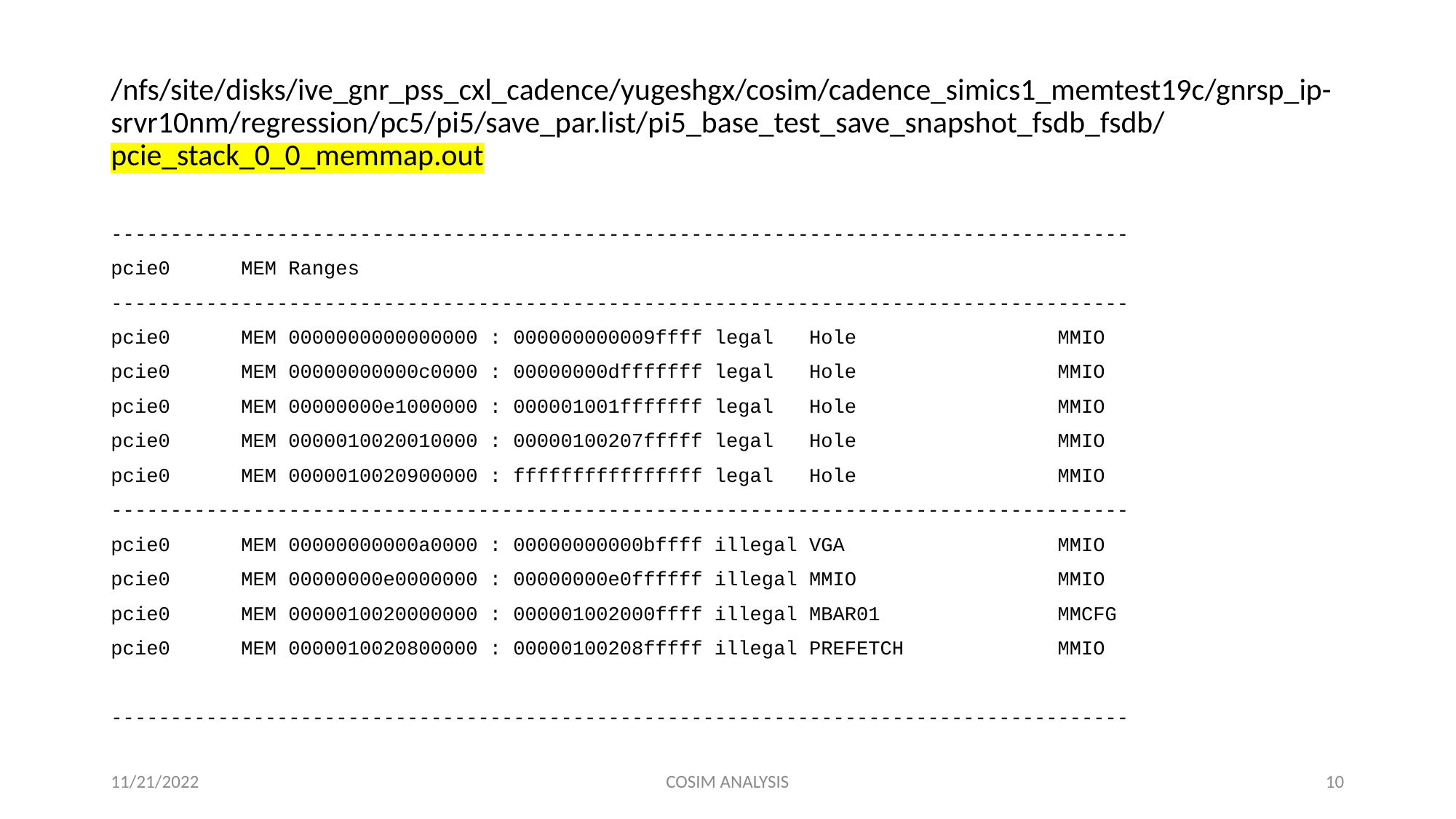

# /nfs/site/disks/ive_gnr_pss_cxl_cadence/yugeshgx/cosim/cadence_simics1_memtest19c/gnrsp_ip-srvr10nm/regression/pc5/pi5/save_par.list/pi5_base_test_save_snapshot_fsdb_fsdb/pcie_stack_0_0_memmap.out
--------------------------------------------------------------------------------------
pcie0      MEM Ranges
--------------------------------------------------------------------------------------
pcie0      MEM 0000000000000000 : 000000000009ffff legal   Hole                 MMIO
pcie0      MEM 00000000000c0000 : 00000000dfffffff legal   Hole                 MMIO
pcie0      MEM 00000000e1000000 : 000001001fffffff legal   Hole                 MMIO
pcie0      MEM 0000010020010000 : 00000100207fffff legal   Hole                 MMIO
pcie0      MEM 0000010020900000 : ffffffffffffffff legal   Hole                 MMIO
--------------------------------------------------------------------------------------
pcie0      MEM 00000000000a0000 : 00000000000bffff illegal VGA                  MMIO
pcie0      MEM 00000000e0000000 : 00000000e0ffffff illegal MMIO                 MMIO
pcie0      MEM 0000010020000000 : 000001002000ffff illegal MBAR01               MMCFG
pcie0      MEM 0000010020800000 : 00000100208fffff illegal PREFETCH             MMIO

--------------------------------------------------------------------------------------
11/21/2022
COSIM ANALYSIS
10